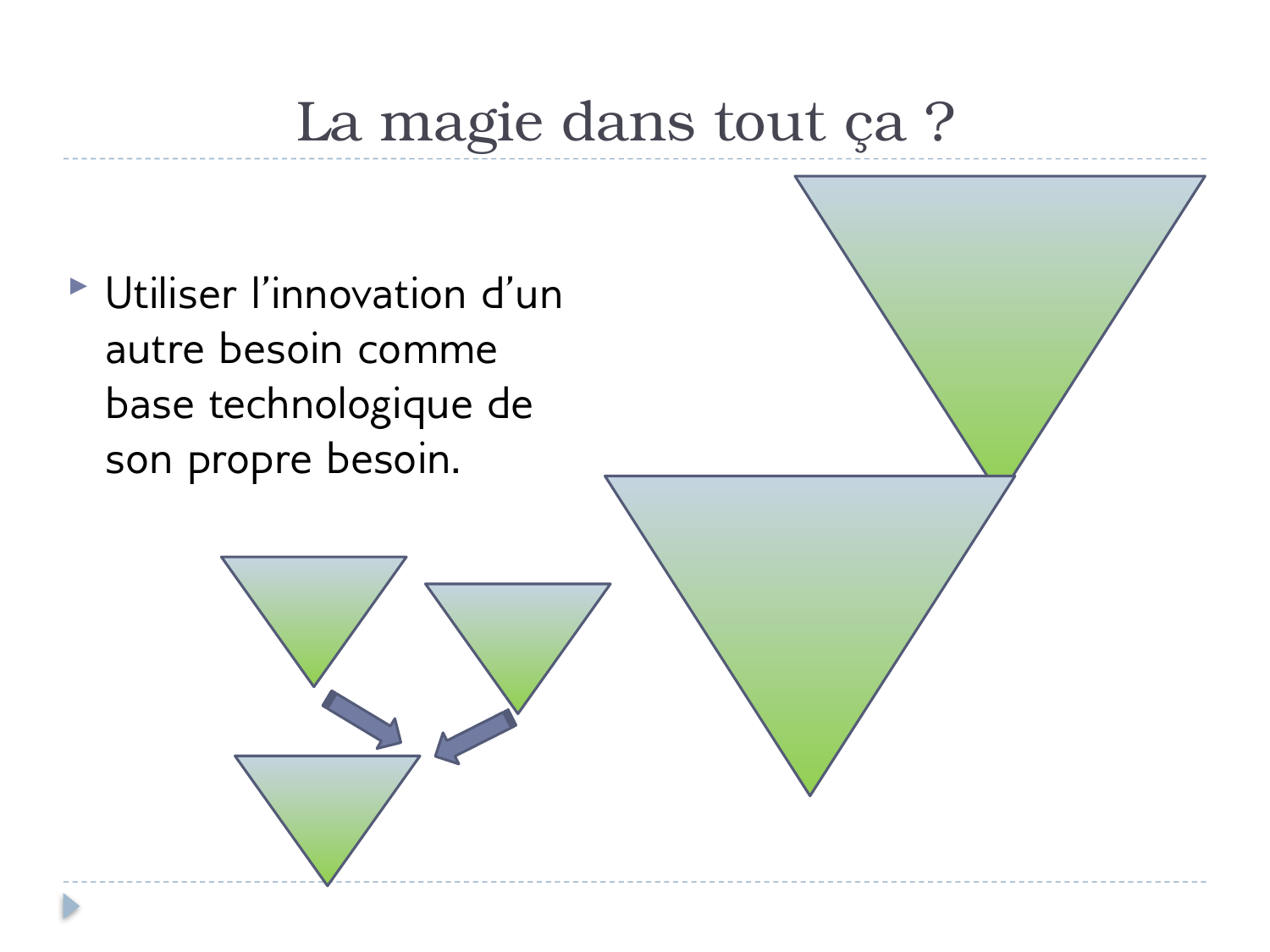

# La magie dans tout ça ?

Utiliser l’innovation d’un autre besoin comme base technologique de son propre besoin.